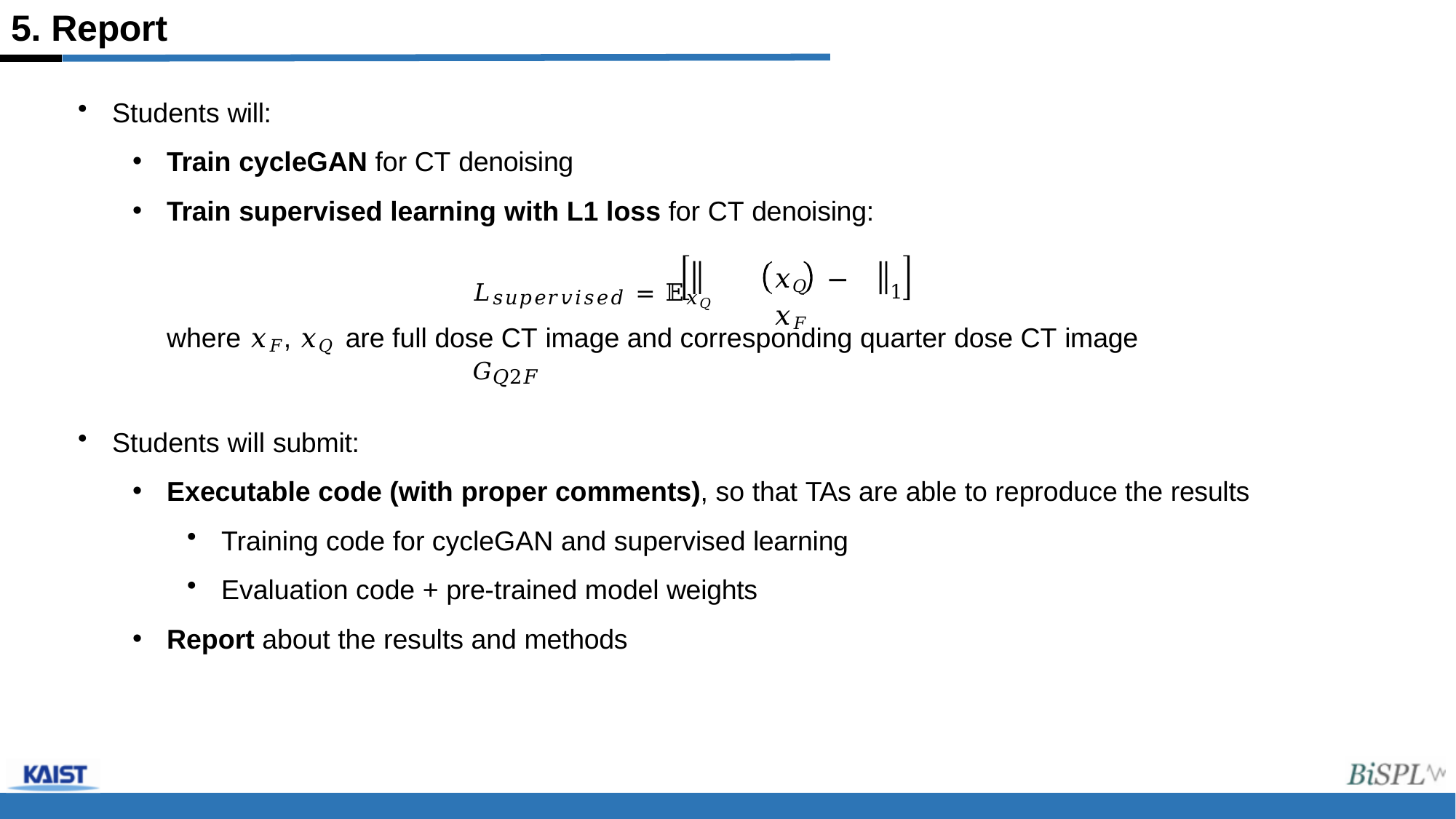

# 5. Report
Students will:
Train cycleGAN for CT denoising
Train supervised learning with L1 loss for CT denoising:

𝑥𝑄	− 𝑥𝐹

𝐿𝑠𝑢𝑝𝑒𝑟𝑣𝑖𝑠𝑒𝑑 = 𝔼𝑥𝑄	𝐺𝑄2𝐹
1
where 𝑥𝐹, 𝑥𝑄 are full dose CT image and corresponding quarter dose CT image

Students will submit:
Executable code (with proper comments), so that TAs are able to reproduce the results
Training code for cycleGAN and supervised learning
Evaluation code + pre-trained model weights
Report about the results and methods